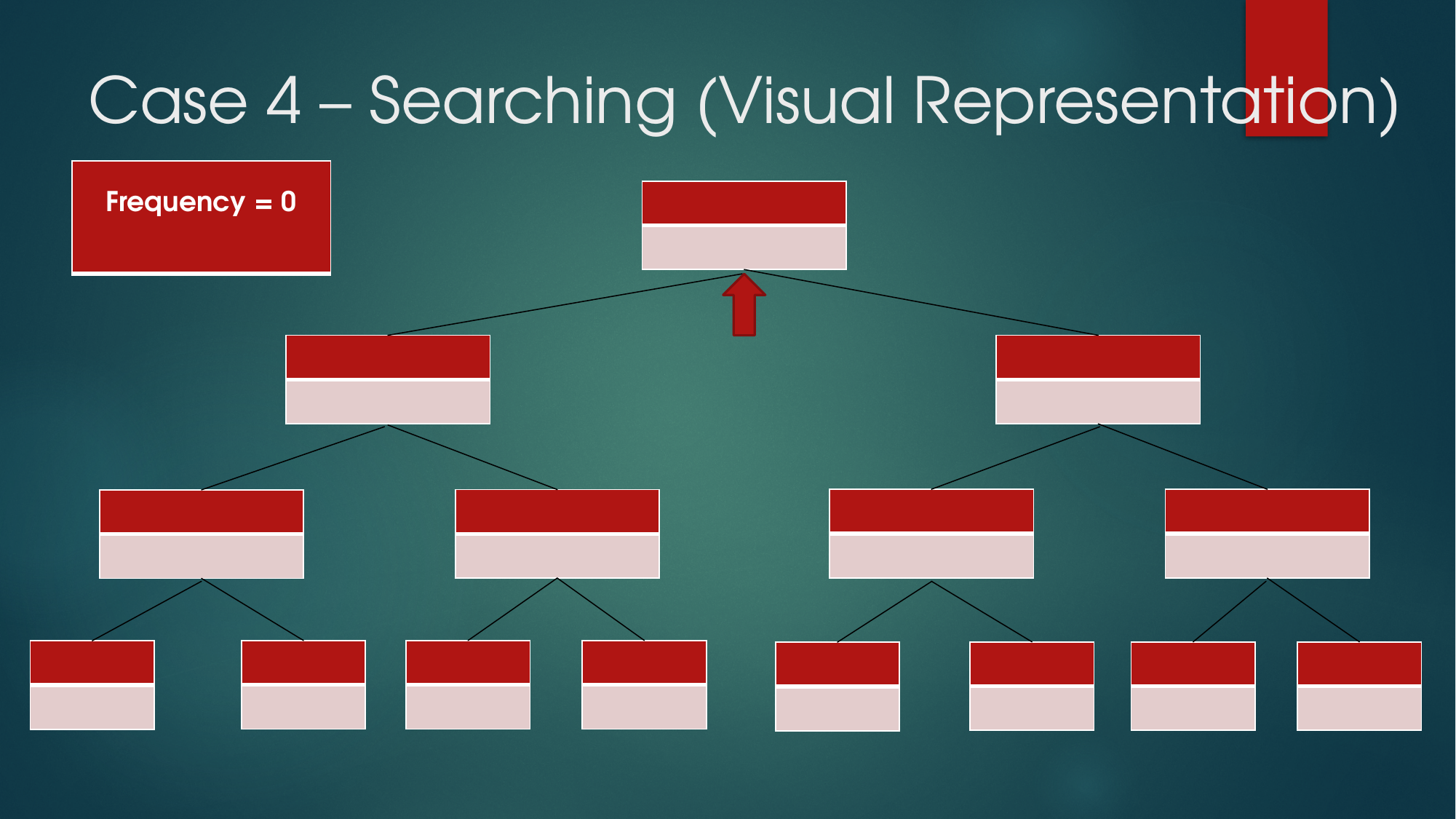

# Case 4 – Searching (Visual Representation)
| Frequency = 0 |
| --- |
|  |
| --- |
|  |

|  |
| --- |
|  |
|  |
| --- |
|  |
|  |
| --- |
|  |
|  |
| --- |
|  |
|  |
| --- |
|  |
|  |
| --- |
|  |
|  |
| --- |
|  |
|  |
| --- |
|  |
|  |
| --- |
|  |
|  |
| --- |
|  |
|  |
| --- |
|  |
|  |
| --- |
|  |
|  |
| --- |
|  |
|  |
| --- |
|  |